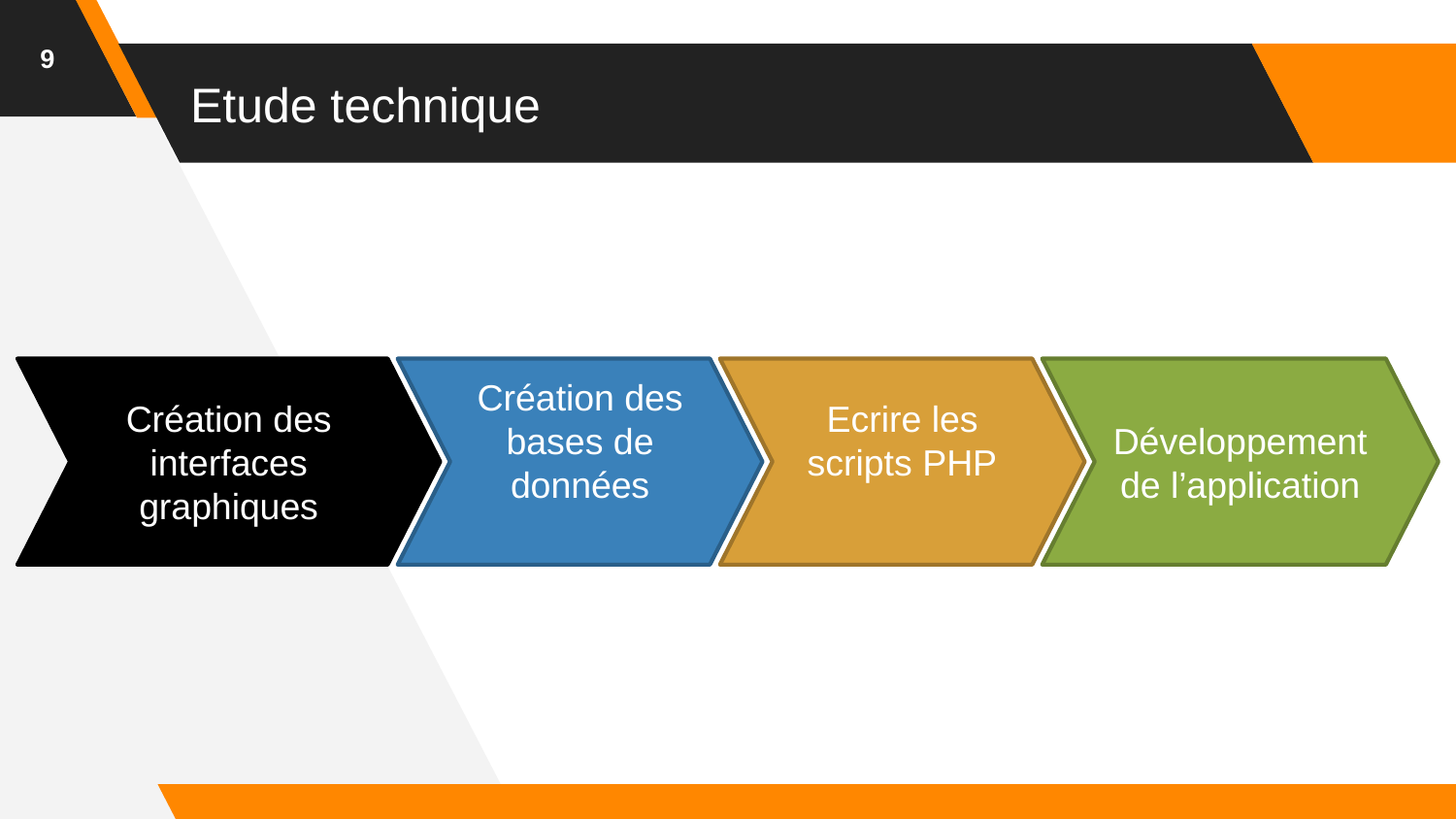

9
# Etude technique
Création des interfaces graphiques
Création des bases de données

Ecrire les scripts PHP

Développement de l’application